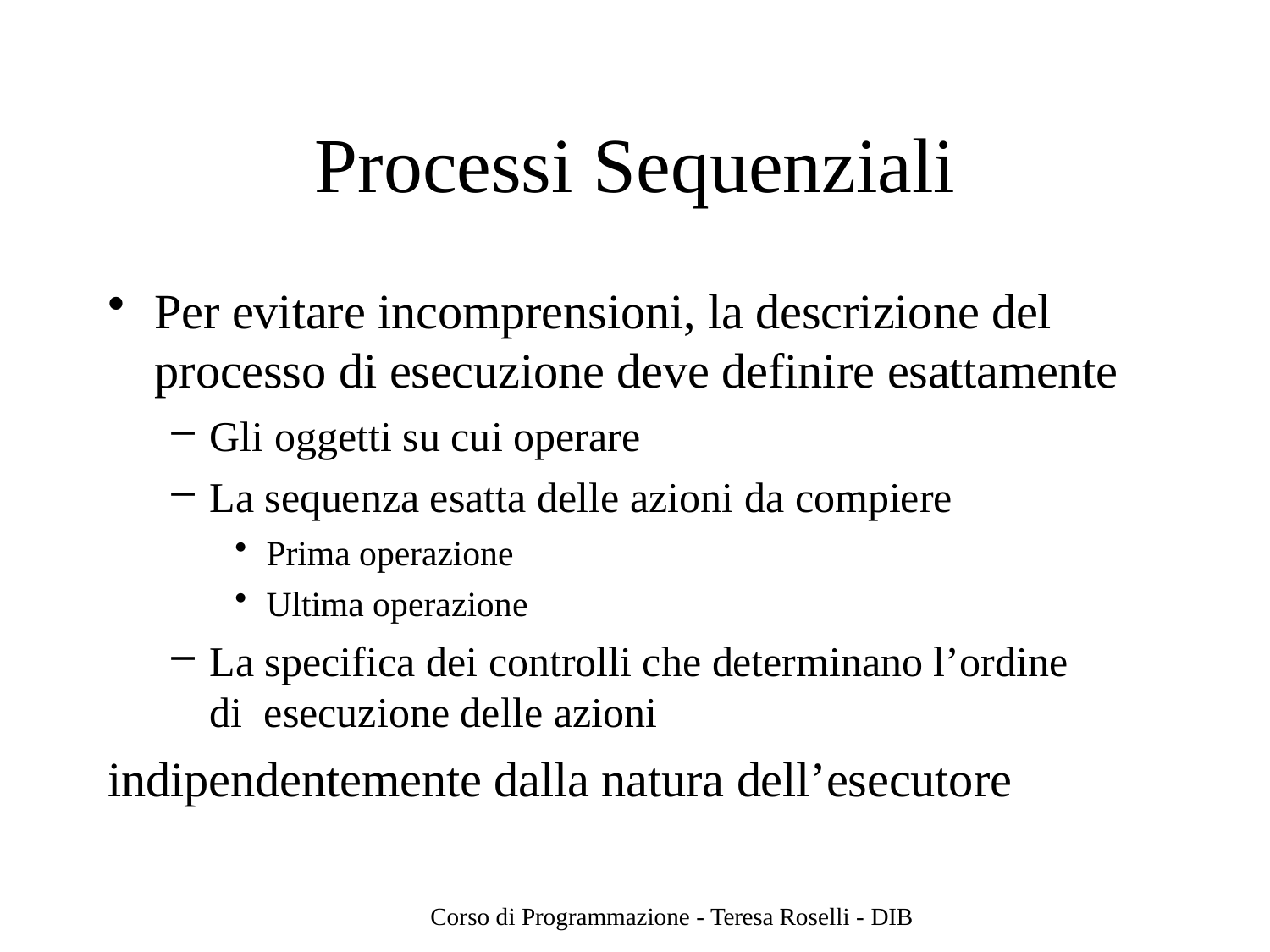

# Processi Sequenziali
Per evitare incomprensioni, la descrizione del  processo di esecuzione deve definire esattamente
Gli oggetti su cui operare
La sequenza esatta delle azioni da compiere
Prima operazione
Ultima operazione
La specifica dei controlli che determinano l’ordine di  esecuzione delle azioni
indipendentemente dalla natura dell’esecutore
Corso di Programmazione - Teresa Roselli - DIB